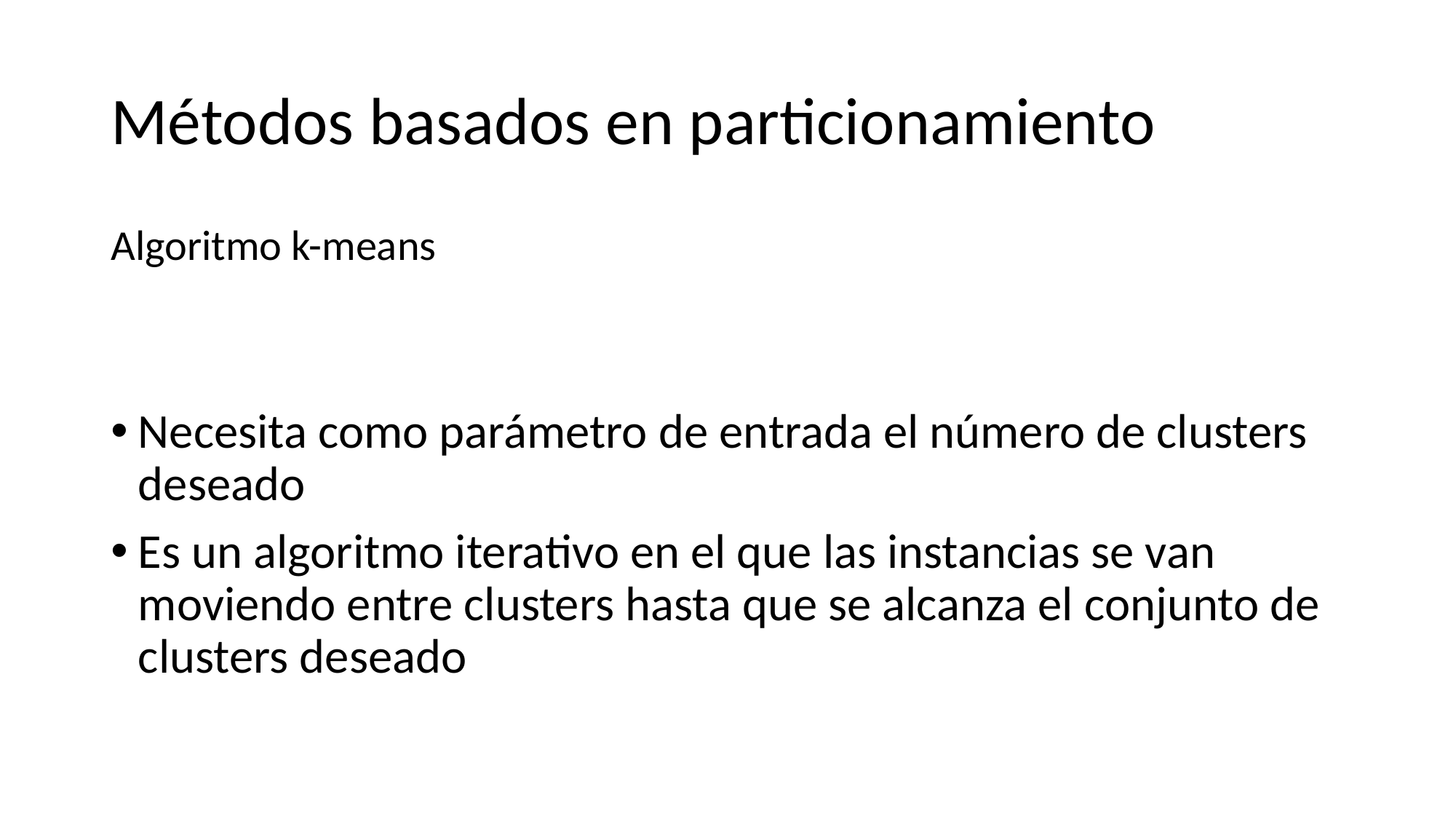

# Métodos basados en particionamiento
Algoritmo k-means

Necesita como parámetro de entrada el número de clusters deseado
Es un algoritmo iterativo en el que las instancias se van moviendo entre clusters hasta que se alcanza el conjunto de clusters deseado